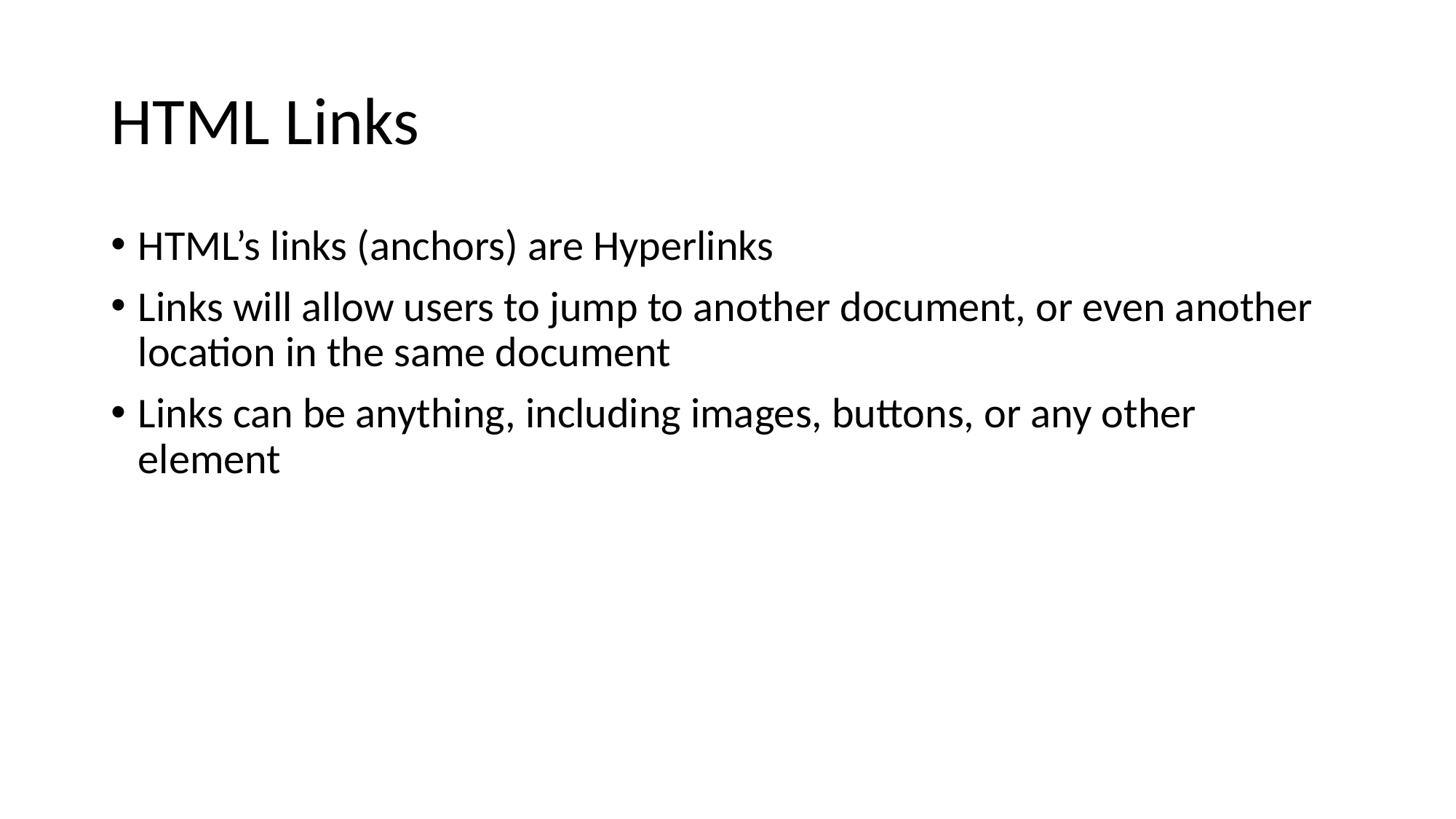

# HTML Links
HTML’s links (anchors) are Hyperlinks
Links will allow users to jump to another document, or even another location in the same document
Links can be anything, including images, buttons, or any other element